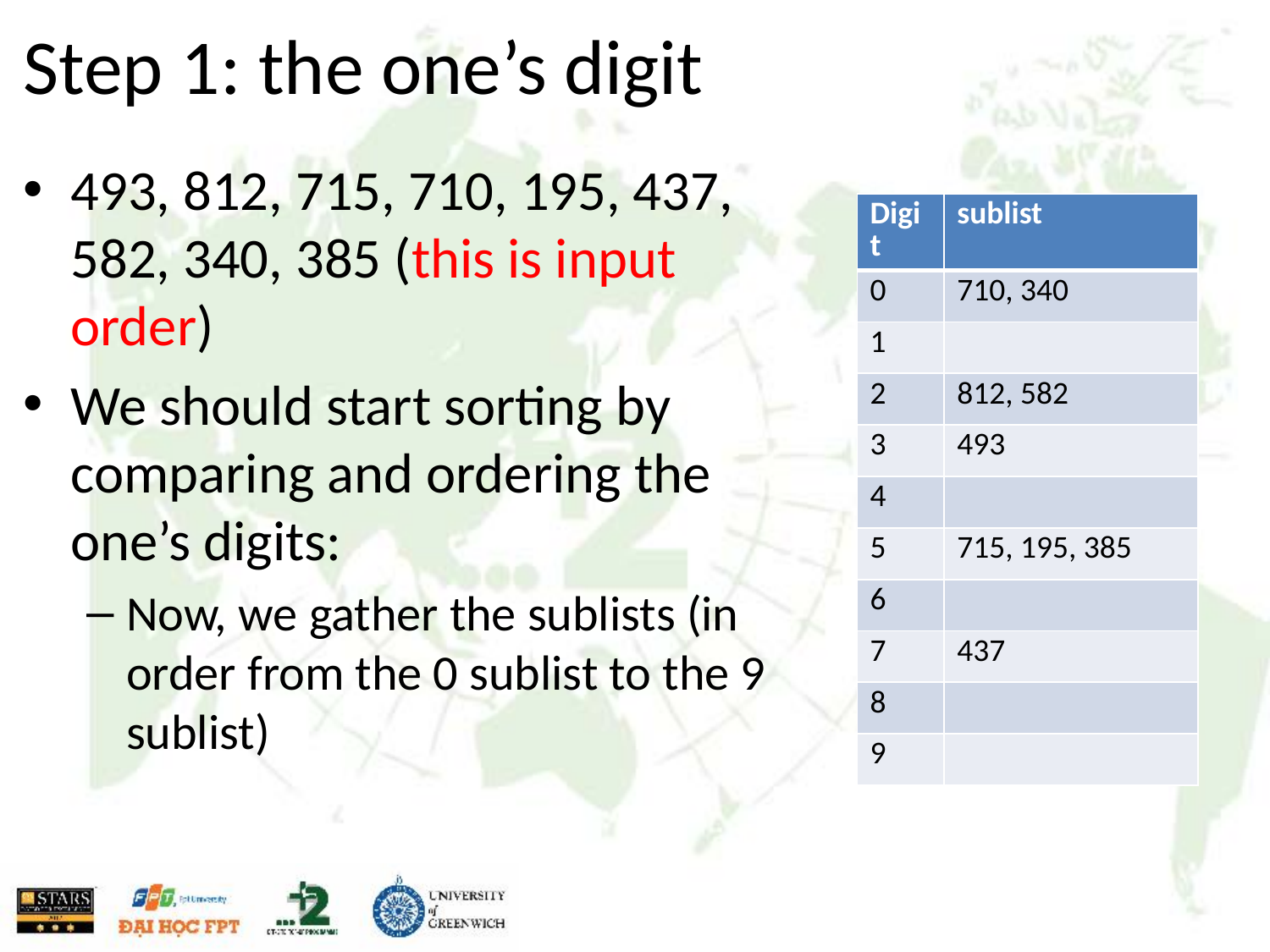

# Step 1: the one’s digit
493, 812, 715, 710, 195, 437, 582, 340, 385 (this is input order)
We should start sorting by comparing and ordering the one’s digits:
Now, we gather the sublists (in order from the 0 sublist to the 9 sublist)

| Digit | sublist |
| --- | --- |
| 0 | 710, 340 |
| 1 |  |
| 2 | 812, 582 |
| 3 | 493 |
| 4 |  |
| 5 | 715, 195, 385 |
| 6 |  |
| 7 | 437 |
| 8 |  |
| 9 |  |